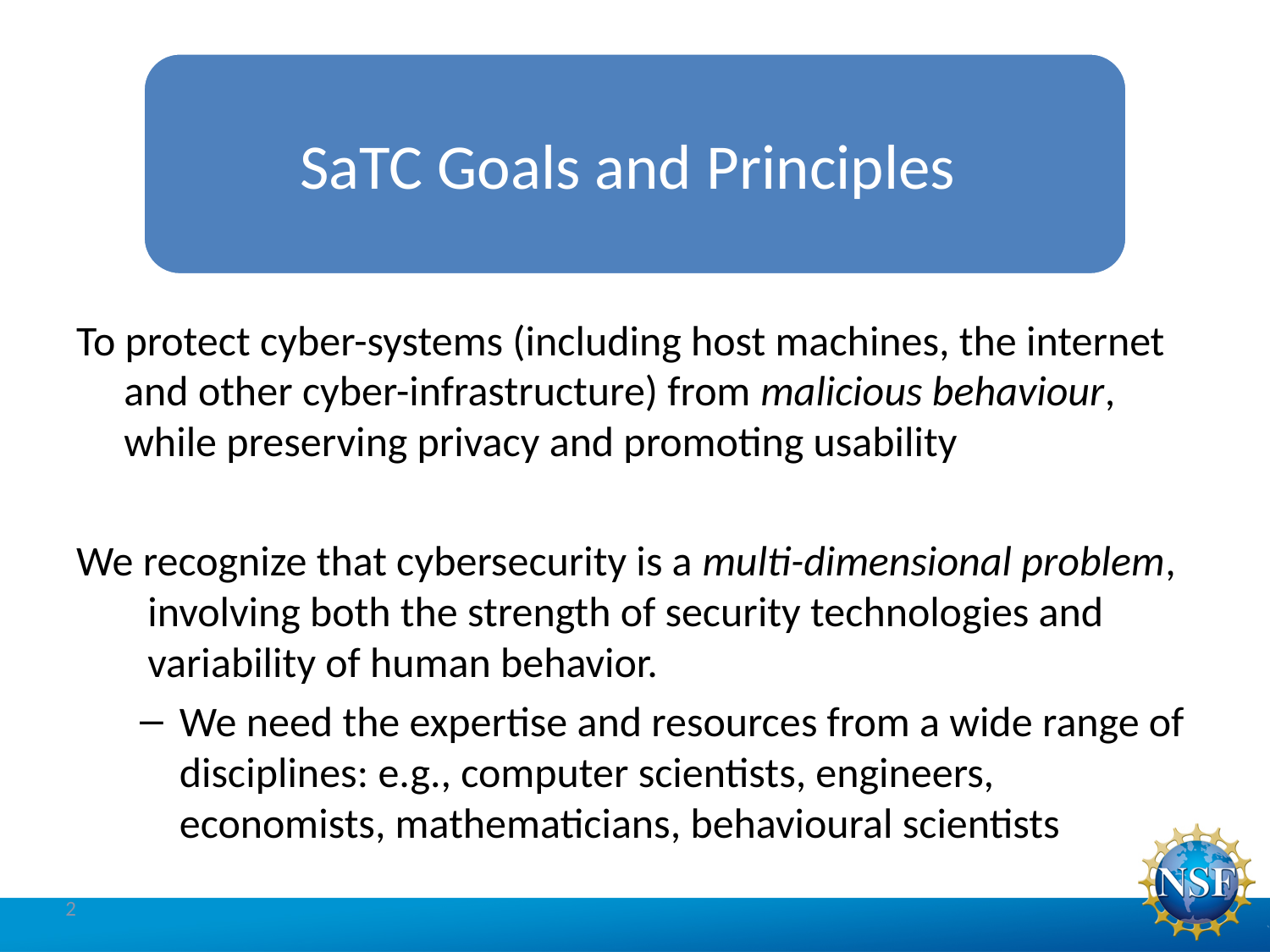

SaTC Goals and Principles
To protect cyber-systems (including host machines, the internet and other cyber-infrastructure) from malicious behaviour, while preserving privacy and promoting usability

We recognize that cybersecurity is a multi-dimensional problem, involving both the strength of security technologies and variability of human behavior.
We need the expertise and resources from a wide range of disciplines: e.g., computer scientists, engineers, economists, mathematicians, behavioural scientists

2